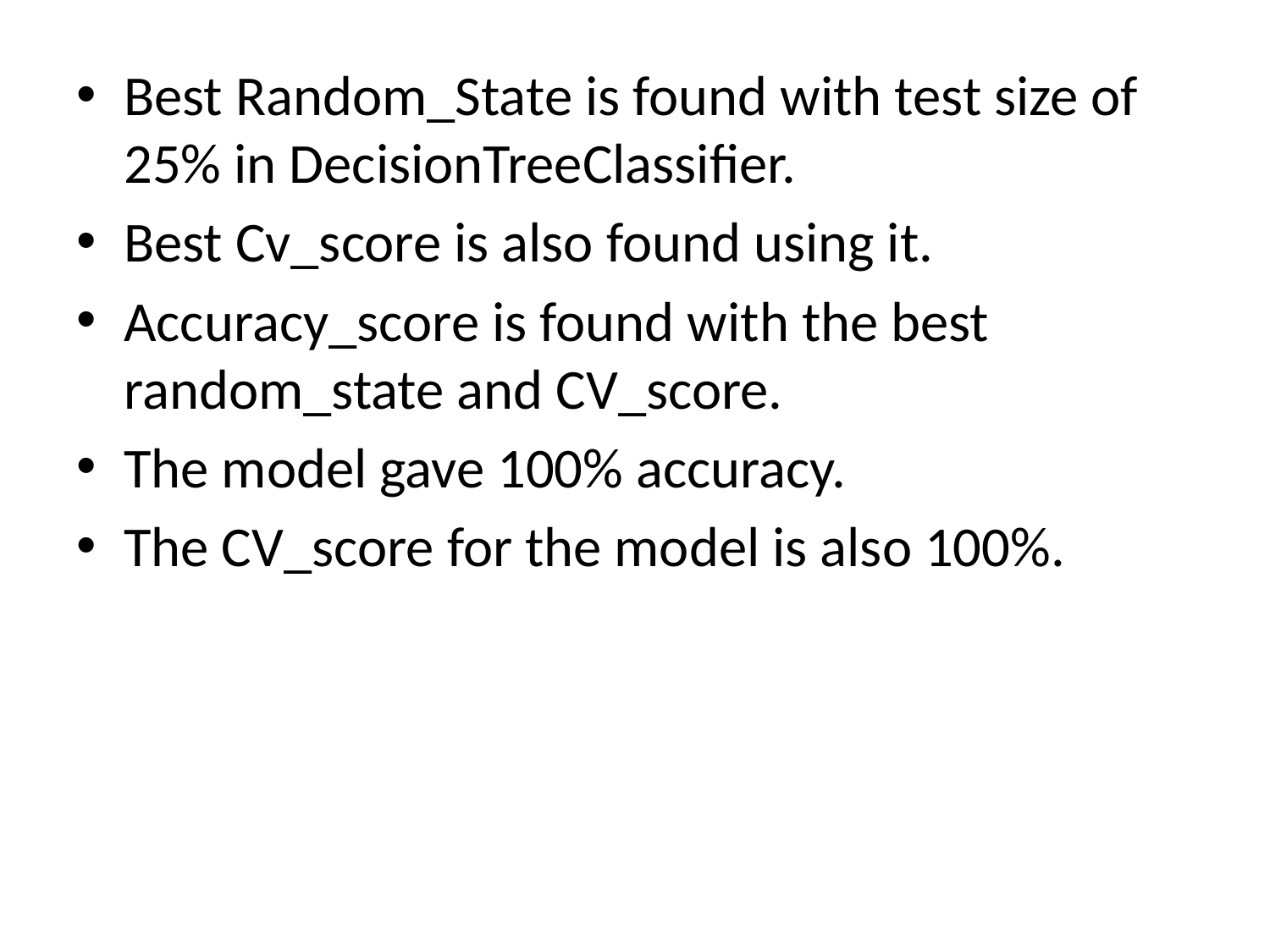

Best Random_State is found with test size of 25% in DecisionTreeClassifier.
Best Cv_score is also found using it.
Accuracy_score is found with the best random_state and CV_score.
The model gave 100% accuracy.
The CV_score for the model is also 100%.